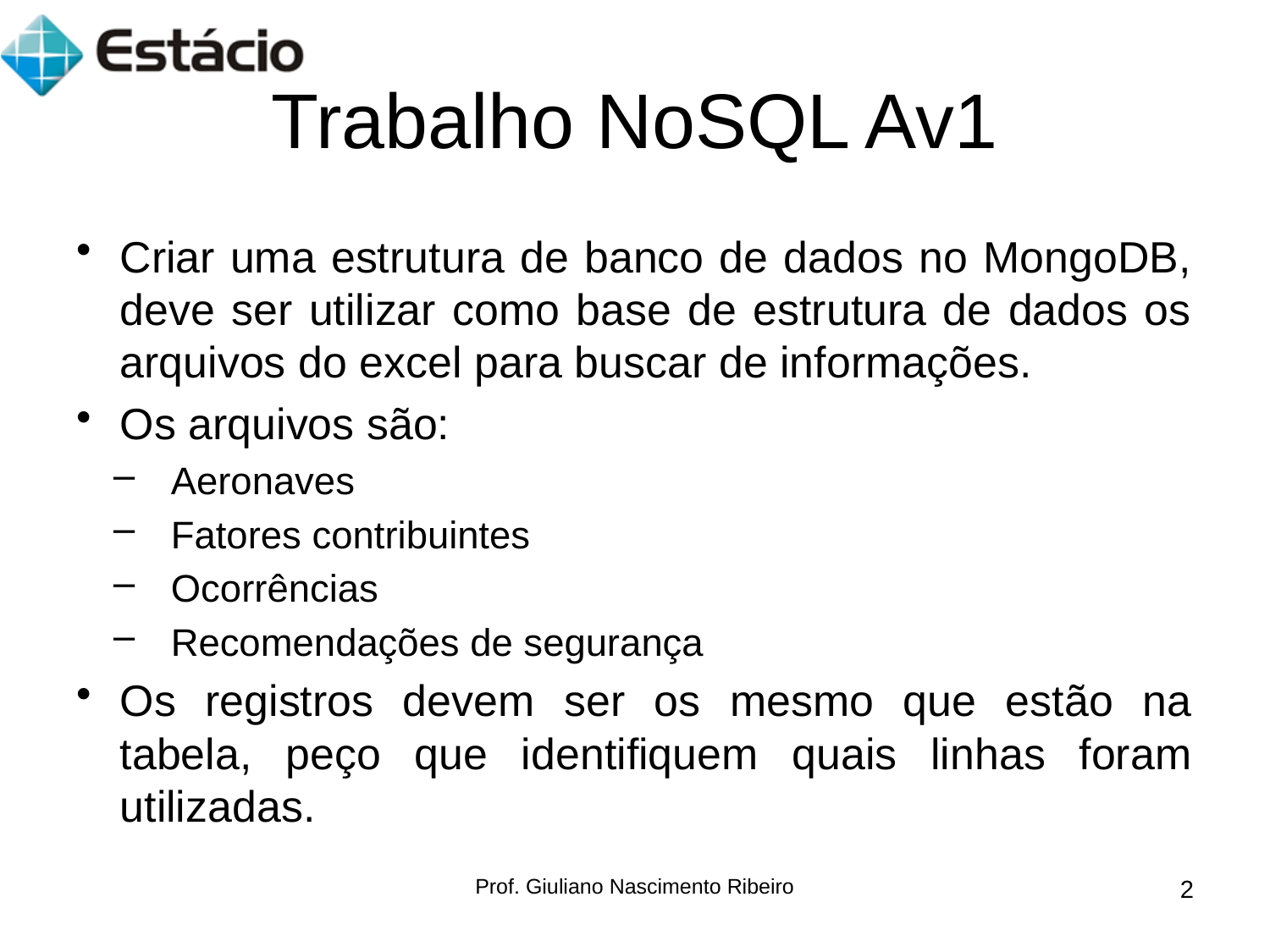

# Trabalho NoSQL Av1
Criar uma estrutura de banco de dados no MongoDB, deve ser utilizar como base de estrutura de dados os arquivos do excel para buscar de informações.
Os arquivos são:
Aeronaves
Fatores contribuintes
Ocorrências
Recomendações de segurança
Os registros devem ser os mesmo que estão na tabela, peço que identifiquem quais linhas foram utilizadas.

Prof. Giuliano Nascimento Ribeiro
2